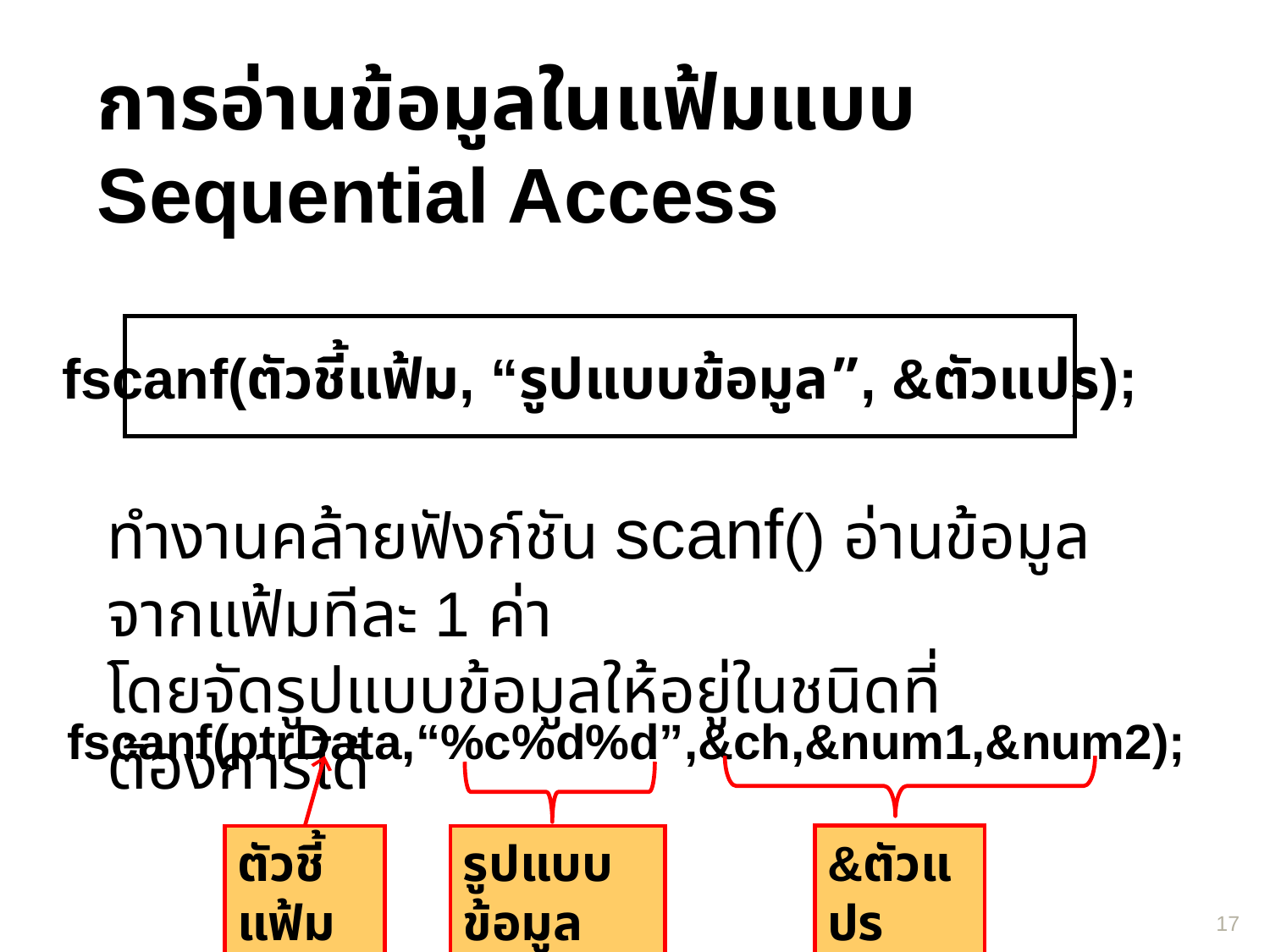

การอ่านข้อมูลในแฟ้มแบบ Sequential Access
fscanf(ตัวชี้แฟ้ม, “รูปแบบข้อมูล”, &ตัวแปร);
ทำงานคล้ายฟังก์ชัน scanf() อ่านข้อมูลจากแฟ้มทีละ 1 ค่า
โดยจัดรูปแบบข้อมูลให้อยู่ในชนิดที่ต้องการได้

fscanf(ptrData,“%c%d%d”,&ch,&num1,&num2);

ตัวชี้แฟ้ม
&ตัวแปร
รูปแบบข้อมูล
17